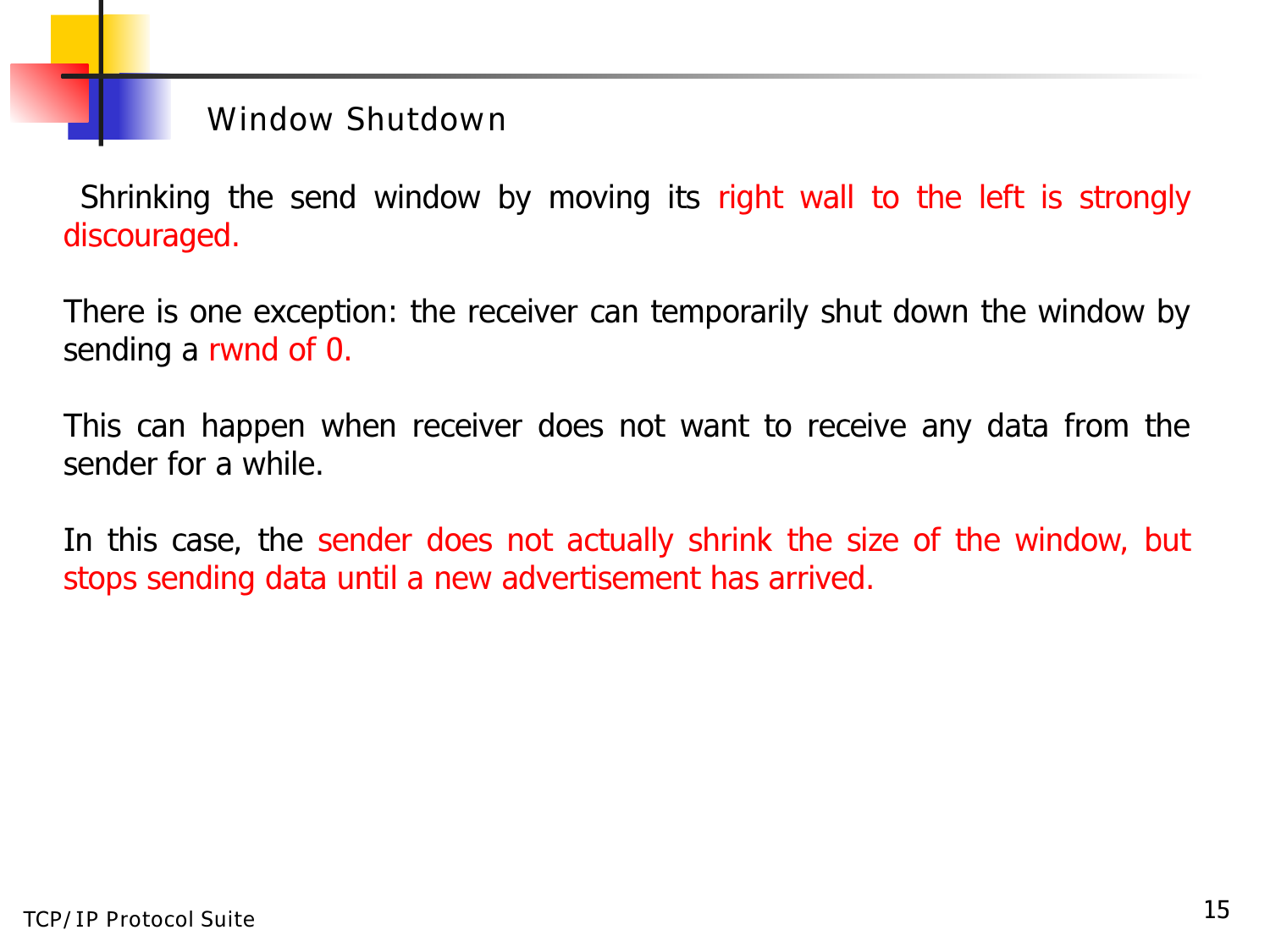

Window Shutdown
 Shrinking the send window by moving its right wall to the left is strongly discouraged.

There is one exception: the receiver can temporarily shut down the window by sending a rwnd of 0.

This can happen when receiver does not want to receive any data from the sender for a while.

In this case, the sender does not actually shrink the size of the window, but stops sending data until a new advertisement has arrived.

15
TCP/IP Protocol Suite